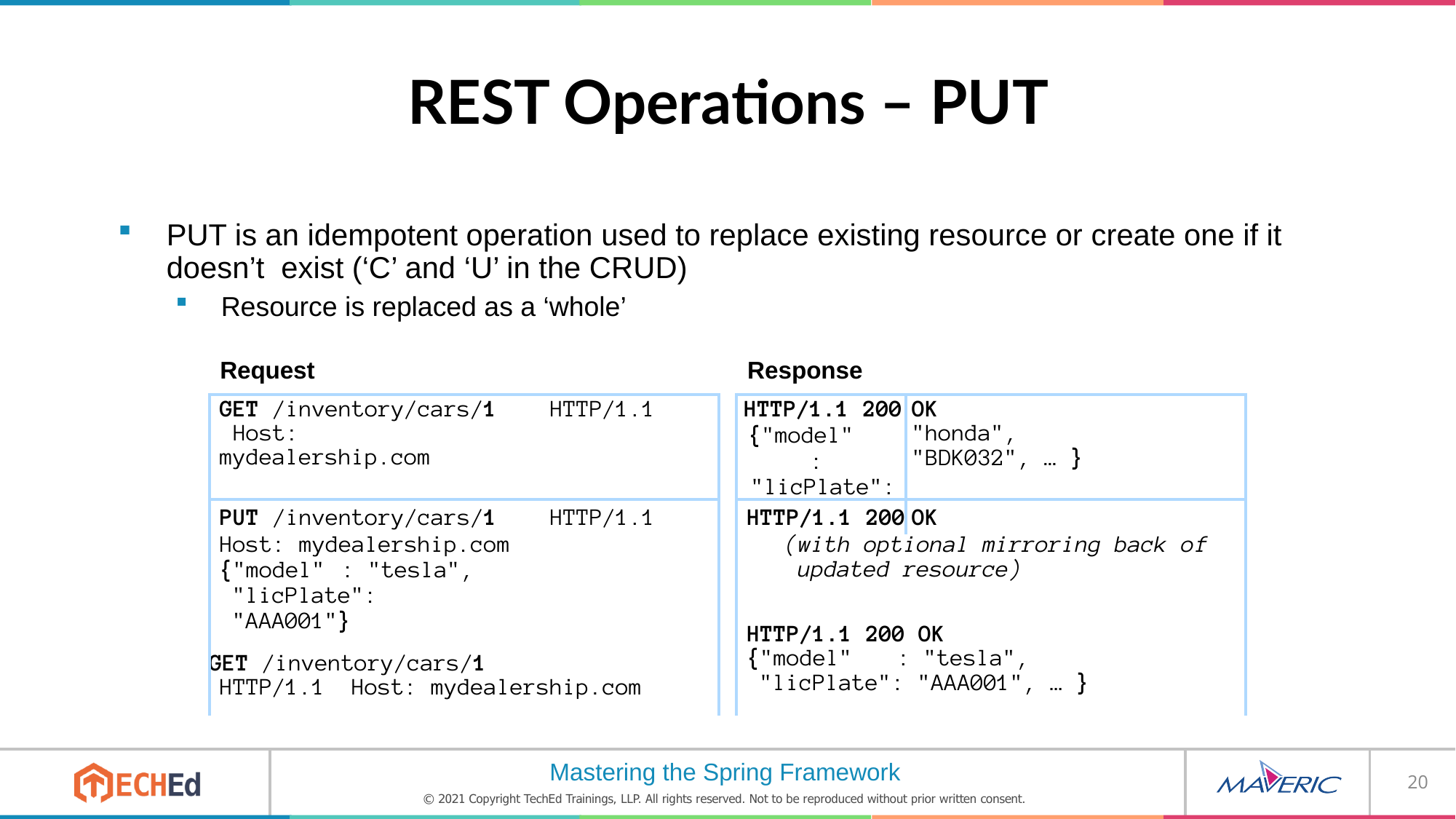

# REST Operations – PUT
PUT is an idempotent operation used to replace existing resource or create one if it doesn’t  exist (‘C’ and ‘U’ in the CRUD)
Resource is replaced as a ‘whole’

| Request |  |  | Response |  |
| --- | --- | --- | --- | --- |
| GET /inventory/cars/1 Host: mydealership.com | HTTP/1.1 |  | HTTP/1.1 200 {"model" : "licPlate": | OK "honda", "BDK032", … } |
| PUT /inventory/cars/1 | HTTP/1.1 |  | HTTP/1.1 200 | OK |
| Host: mydealership.com {"model" : "tesla", "licPlate": "AAA001"} GET /inventory/cars/1 HTTP/1.1 Host: mydealership.com |  |  | (with optional mirroring back of updated resource) HTTP/1.1 200 OK {"model" : "tesla", "licPlate": "AAA001", … } |  |